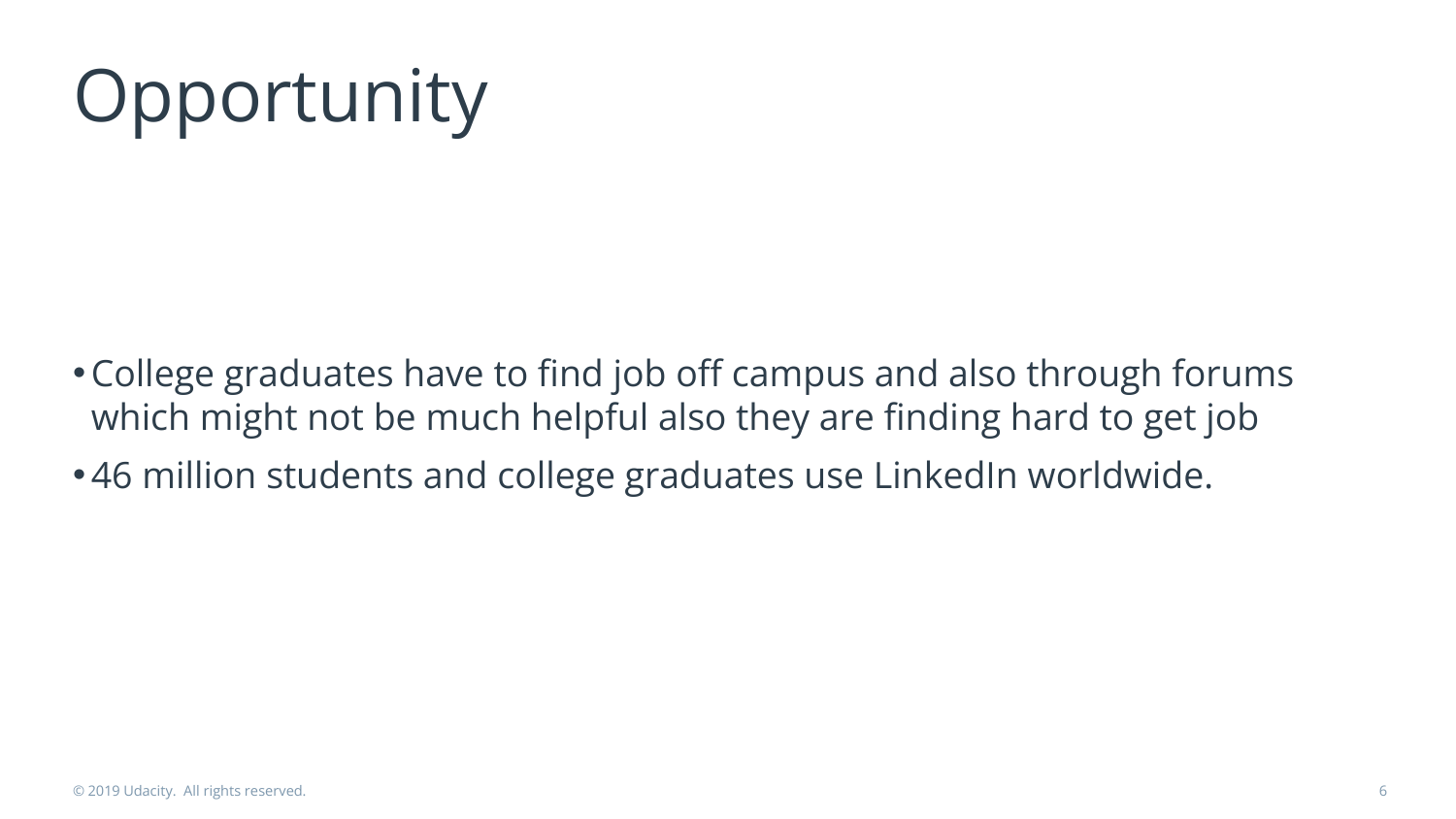

# Opportunity
College graduates have to find job off campus and also through forums which might not be much helpful also they are finding hard to get job
46 million students and college graduates use LinkedIn worldwide.

© 2019 Udacity.  All rights reserved.
6